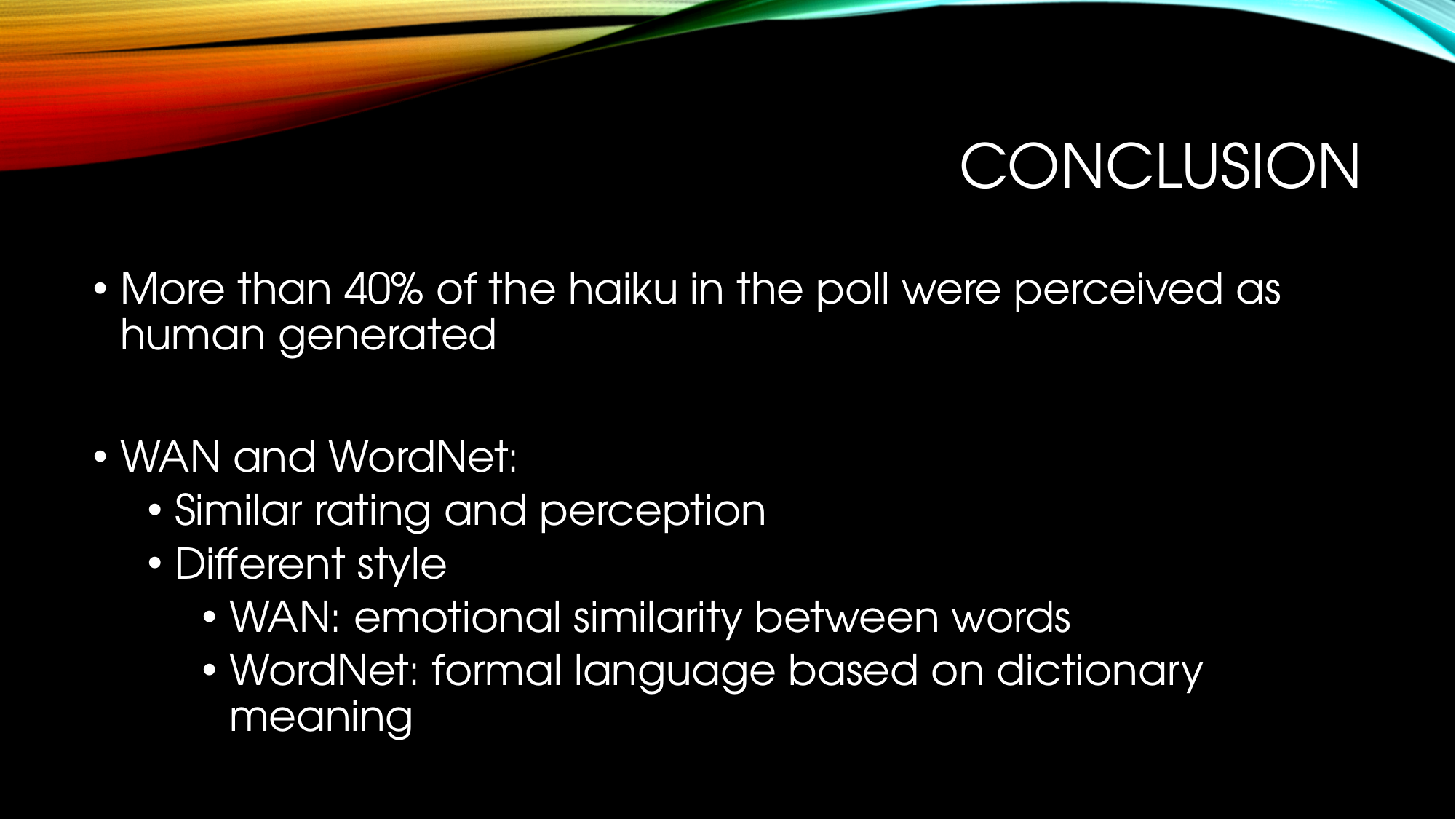

# conclusion
More than 40% of the haiku in the poll were perceived as human generated

WAN and WordNet:
Similar rating and perception
Different style
WAN: emotional similarity between words
WordNet: formal language based on dictionary meaning